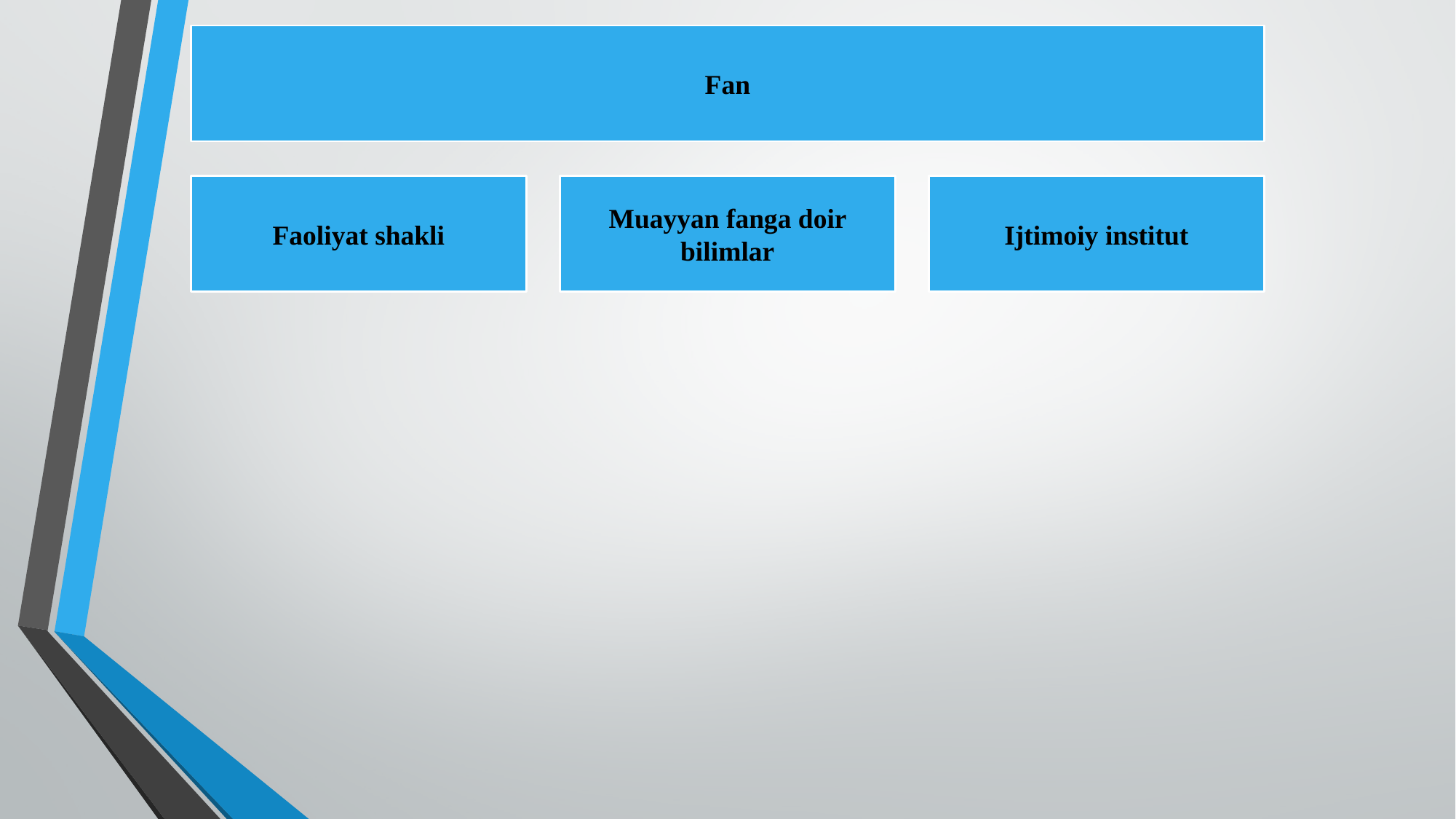

Fan
Faoliyat shakli
Muayyan fanga doir bilimlar
Ijtimoiy institut